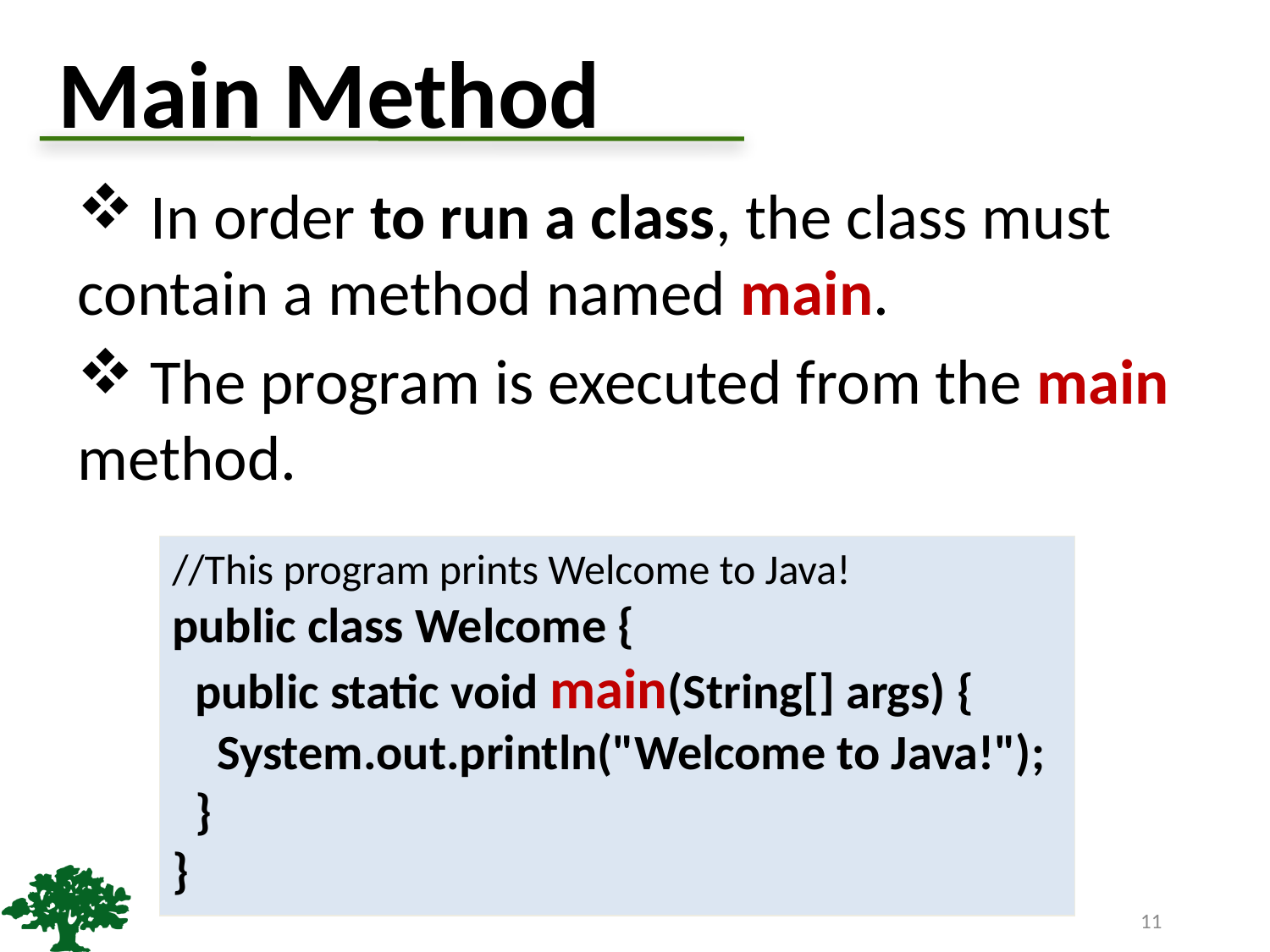

# Main Method
 In order to run a class, the class must contain a method named main.
 The program is executed from the main method.
//This program prints Welcome to Java!
public class Welcome {
  public static void main(String[] args) {
    System.out.println("Welcome to Java!");
  }
}
11